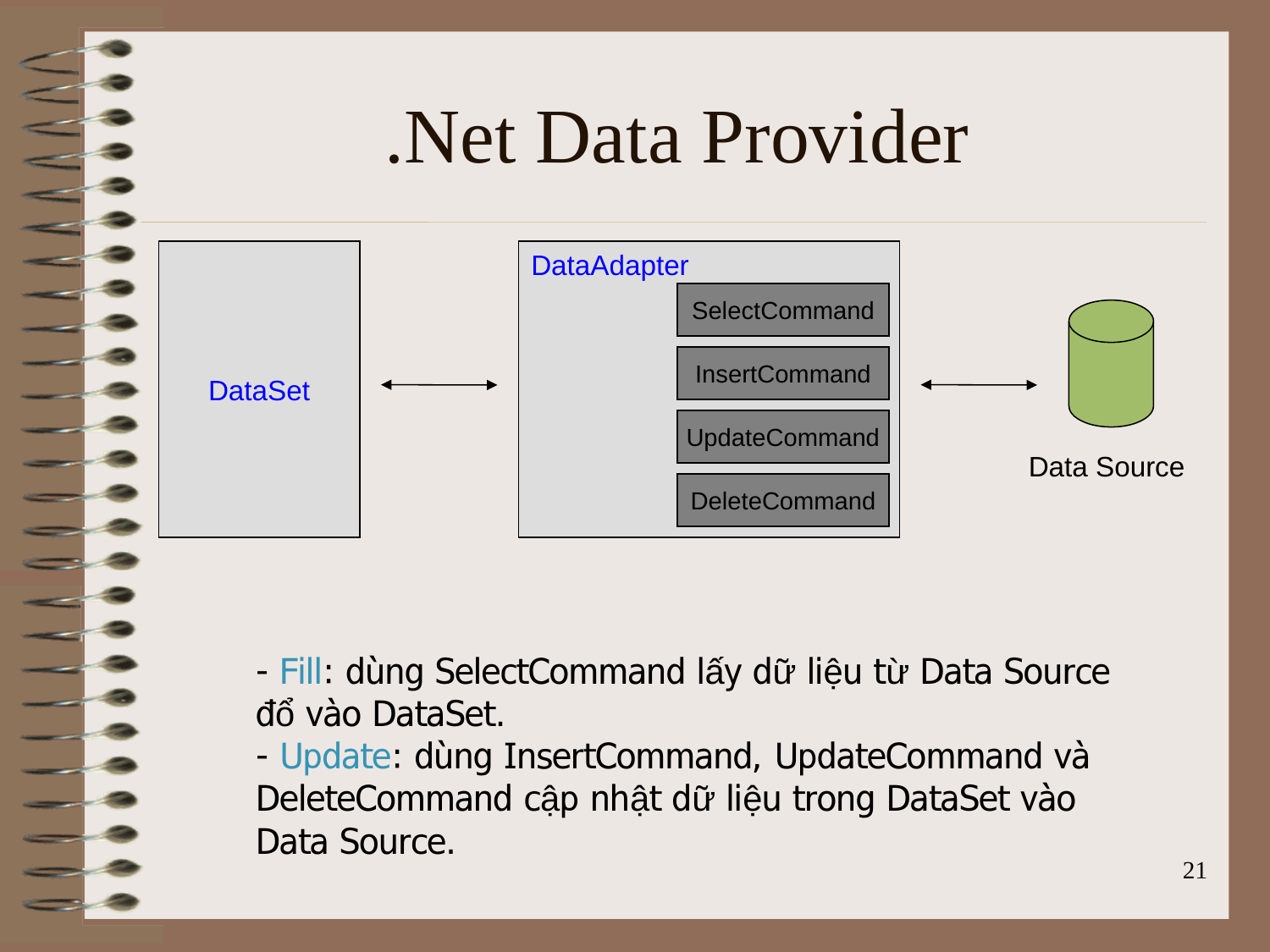

# .Net Data Provider
DataSet

DataAdapter
SelectCommand

InsertCommand

UpdateCommand
Data Source
DeleteCommand
- Fill: dùng SelectCommand lấy dữ liệu từ Data Source đổ vào DataSet.
- Update: dùng InsertCommand, UpdateCommand và DeleteCommand cập nhật dữ liệu trong DataSet vào Data Source.
21